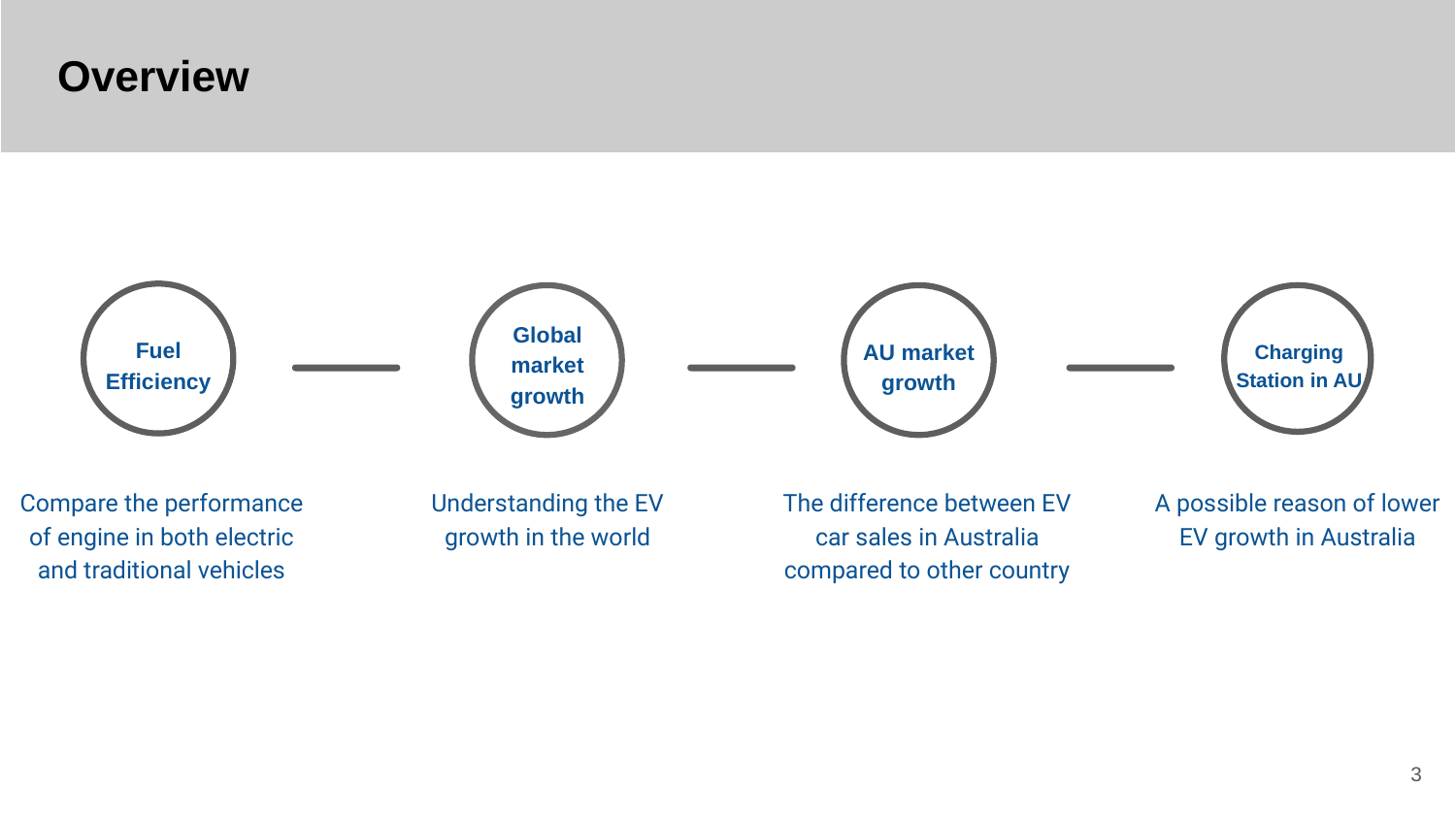

Overview

Fuel Efficiency

Compare the performance of engine in both electric and traditional vehicles

Global market growth
AU market growth
Charging Station in AU

Understanding the EV growth in the world
The difference between EV car sales in Australia compared to other country
A possible reason of lower EV growth in Australia
3